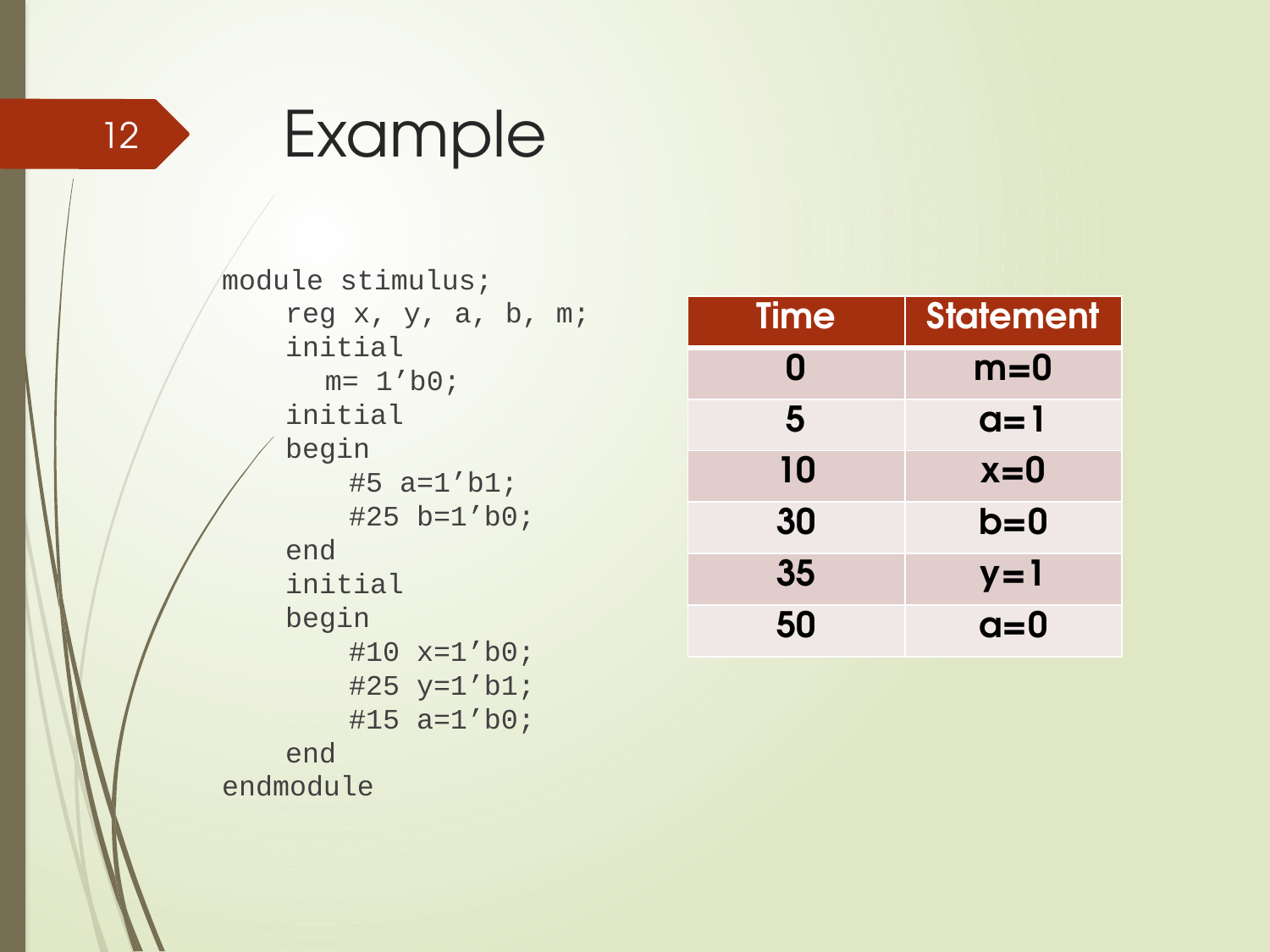

# Example
12

module stimulus;
reg x, y, a, b, m;
initial
	m= 1’b0;
initial
begin
#5 a=1’b1;
#25 b=1’b0;
end
initial
begin
#10 x=1’b0;
#25 y=1’b1;
#15 a=1’b0;
end
endmodule
| Time | Statement |
| --- | --- |
| 0 | m=0 |
| 5 | a=1 |
| 10 | x=0 |
| 30 | b=0 |
| 35 | y=1 |
| 50 | a=0 |